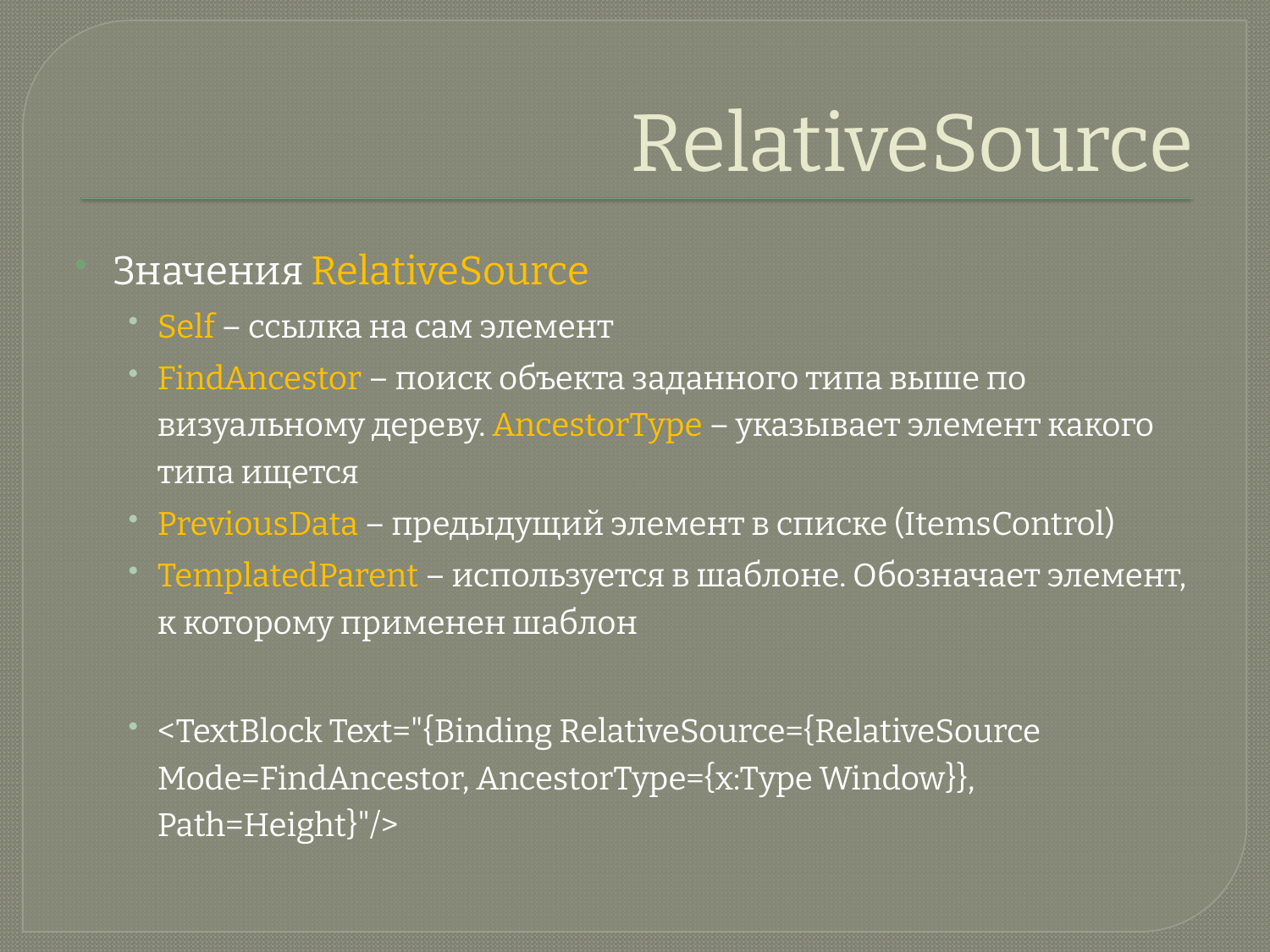

# RelativeSource
Значения RelativeSource
Self – ссылка на сам элемент
FindAncestor – поиск объекта заданного типа выше по визуальному дереву. AncestorType – указывает элемент какого типа ищется
PreviousData – предыдущий элемент в списке (ItemsControl)
TemplatedParent – используется в шаблоне. Обозначает элемент, к которому применен шаблон

<TextBlock Text="{Binding RelativeSource={RelativeSource Mode=FindAncestor, AncestorType={x:Type Window}}, Path=Height}"/>